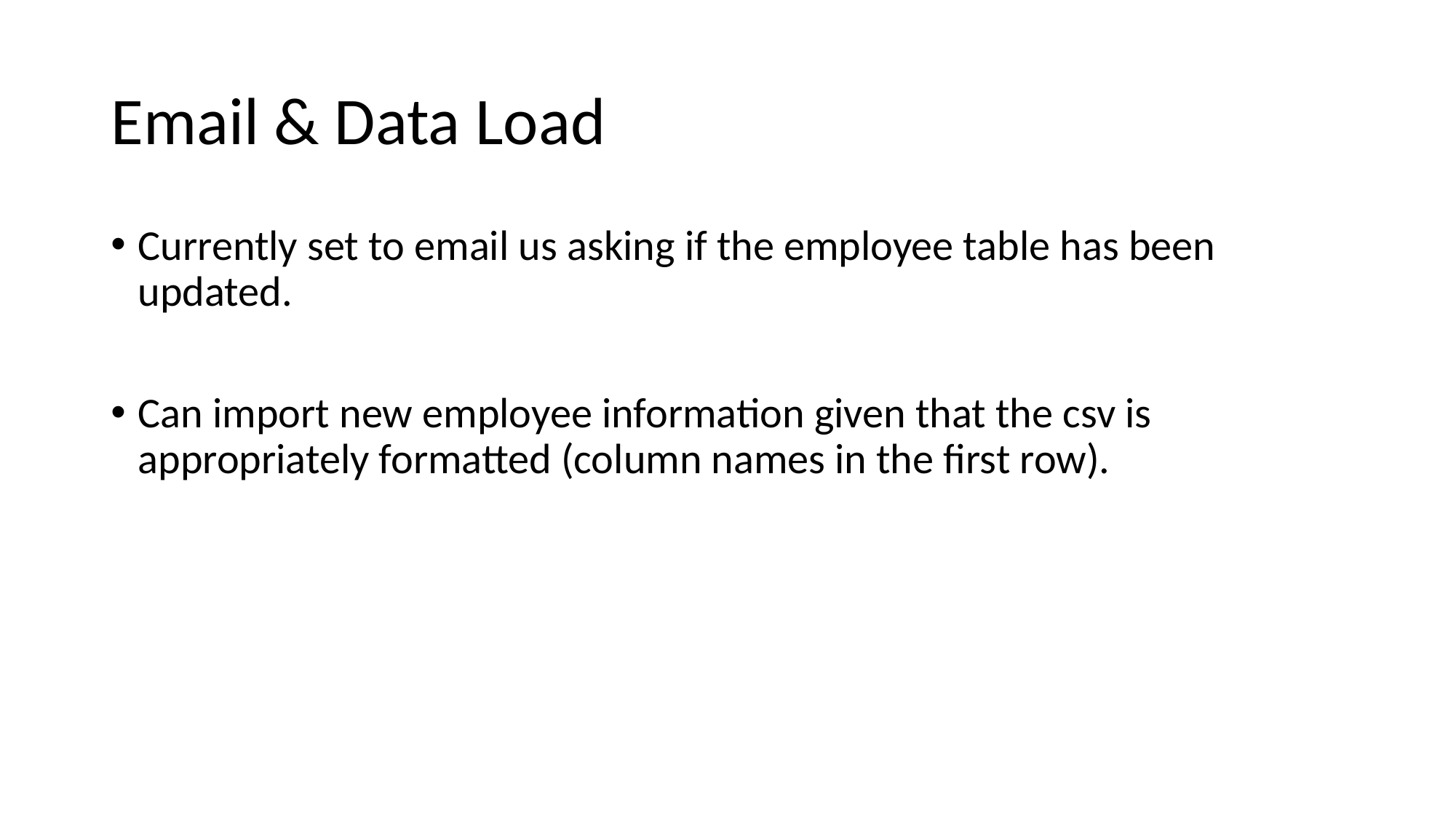

# Email & Data Load
Currently set to email us asking if the employee table has been updated.

Can import new employee information given that the csv is appropriately formatted (column names in the first row).